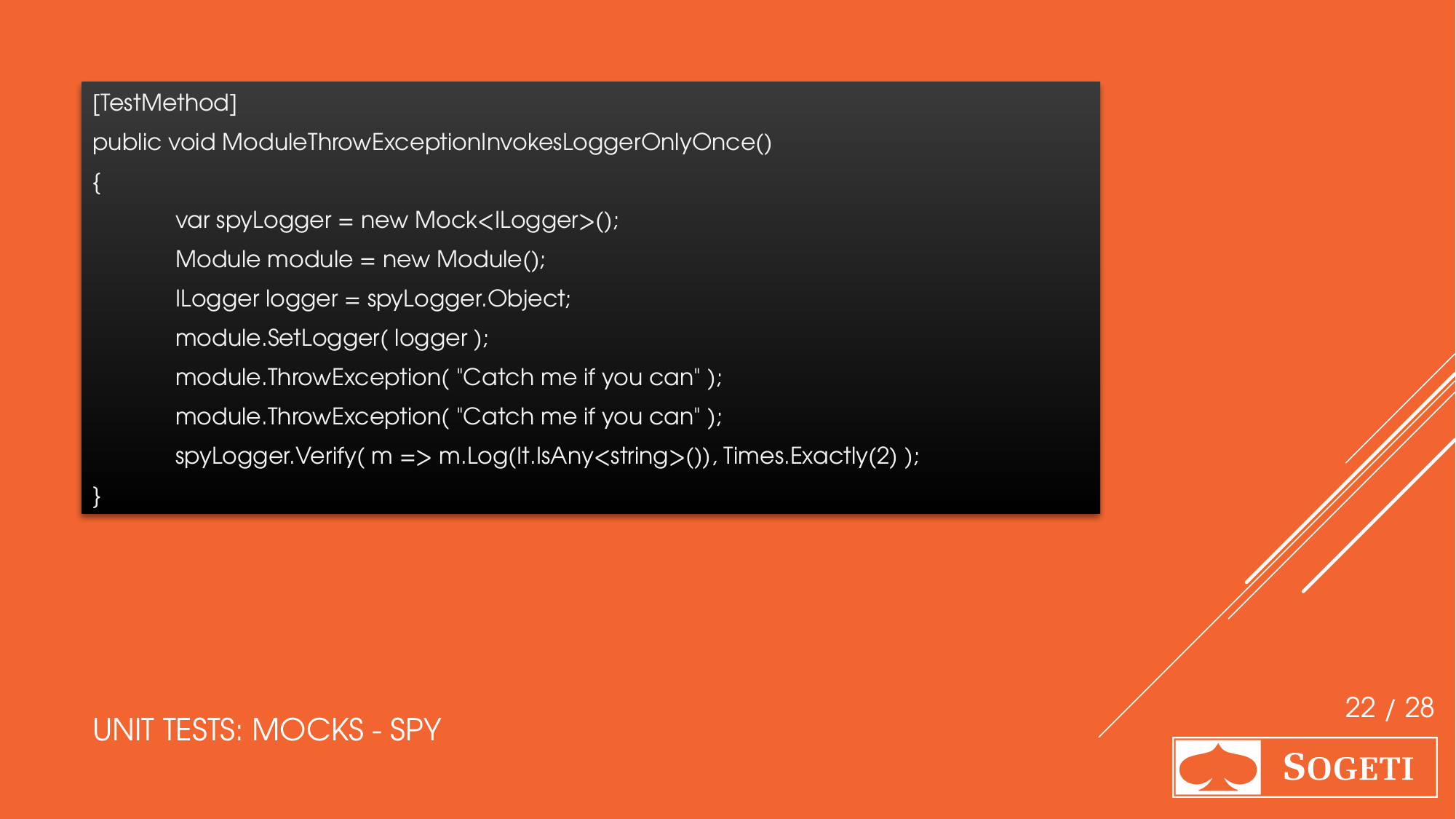

[TestMethod]
public void ModuleThrowExceptionInvokesLoggerOnlyOnce()
{
	var spyLogger = new Mock<ILogger>();
	Module module = new Module();
	ILogger logger = spyLogger.Object;
	module.SetLogger( logger );
	module.ThrowException( "Catch me if you can" );
	module.ThrowException( "Catch me if you can" );
	spyLogger.Verify( m => m.Log(It.IsAny<string>()), Times.Exactly(2) );
}
# Unit tests: Mocks - Spy